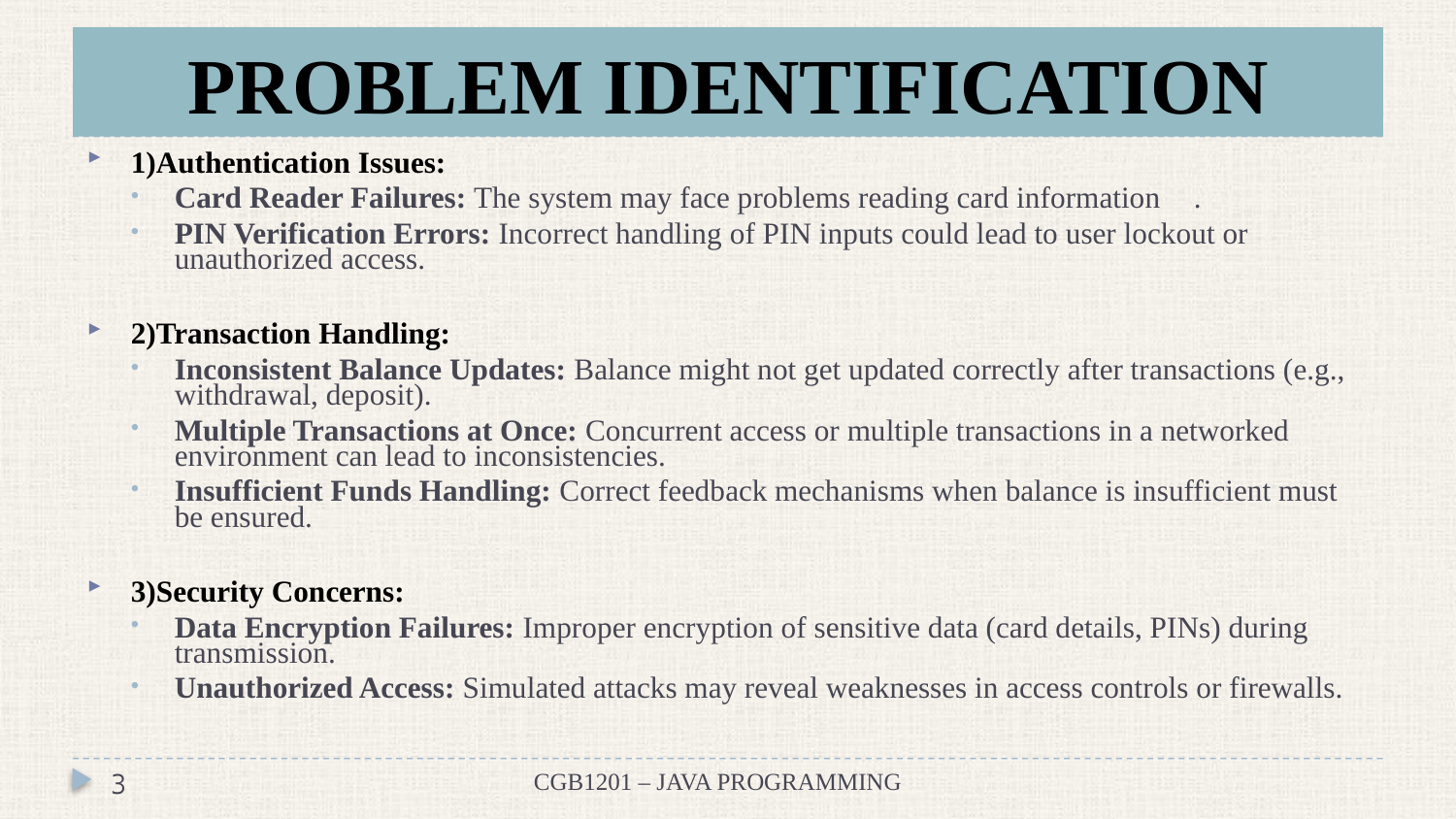

# PROBLEM IDENTIFICATION
1)Authentication Issues:
Card Reader Failures: The system may face problems reading card information	.
PIN Verification Errors: Incorrect handling of PIN inputs could lead to user lockout or unauthorized access.

2)Transaction Handling:
Inconsistent Balance Updates: Balance might not get updated correctly after transactions (e.g., withdrawal, deposit).
Multiple Transactions at Once: Concurrent access or multiple transactions in a networked environment can lead to inconsistencies.
Insufficient Funds Handling: Correct feedback mechanisms when balance is insufficient must be ensured.

3)Security Concerns:
Data Encryption Failures: Improper encryption of sensitive data (card details, PINs) during transmission.
Unauthorized Access: Simulated attacks may reveal weaknesses in access controls or firewalls.

3
CGB1201 – JAVA PROGRAMMING